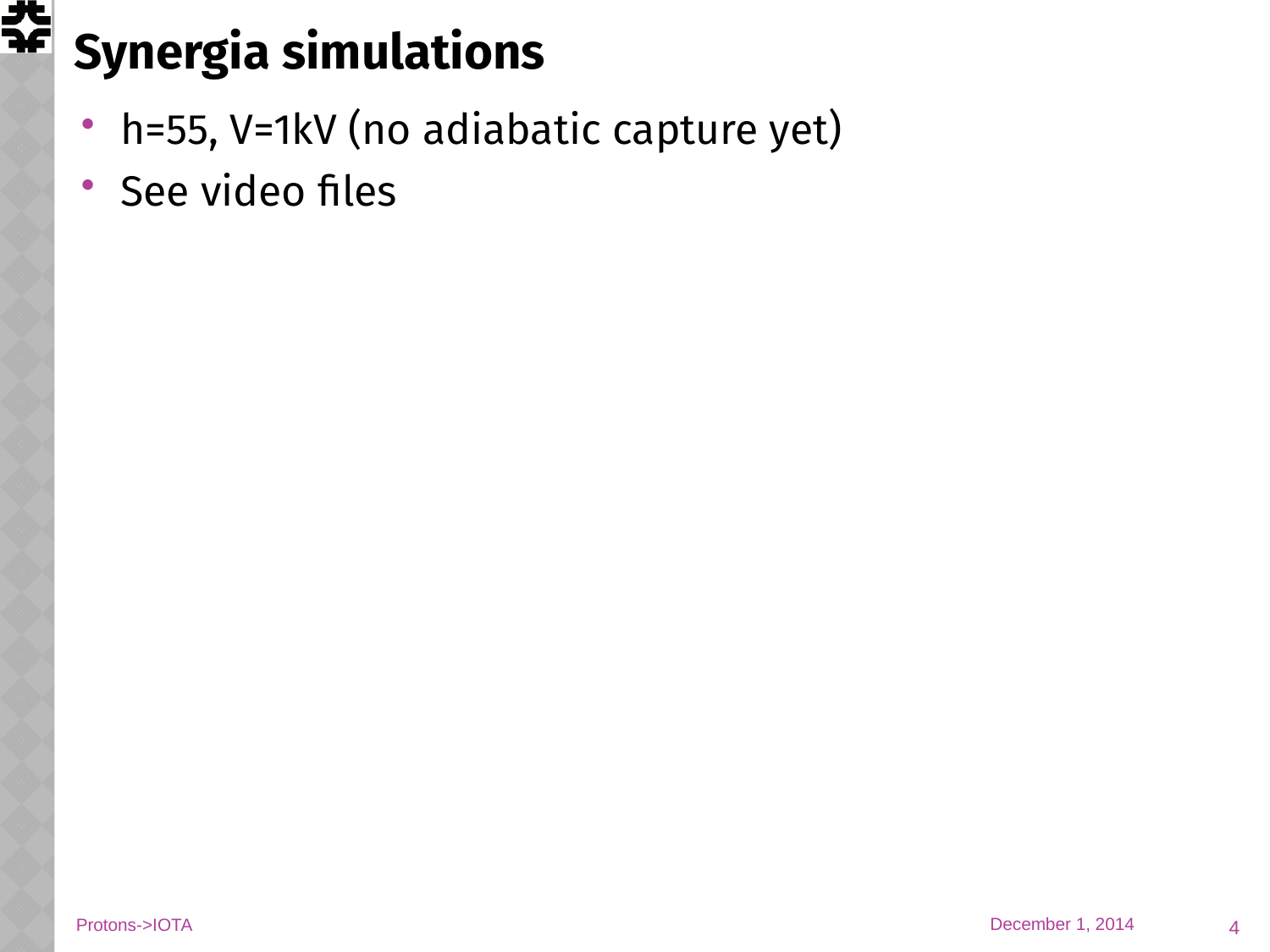

# Synergia simulations
h=55, V=1kV (no adiabatic capture yet)
See video files
4
Protons->IOTA
December 1, 2014